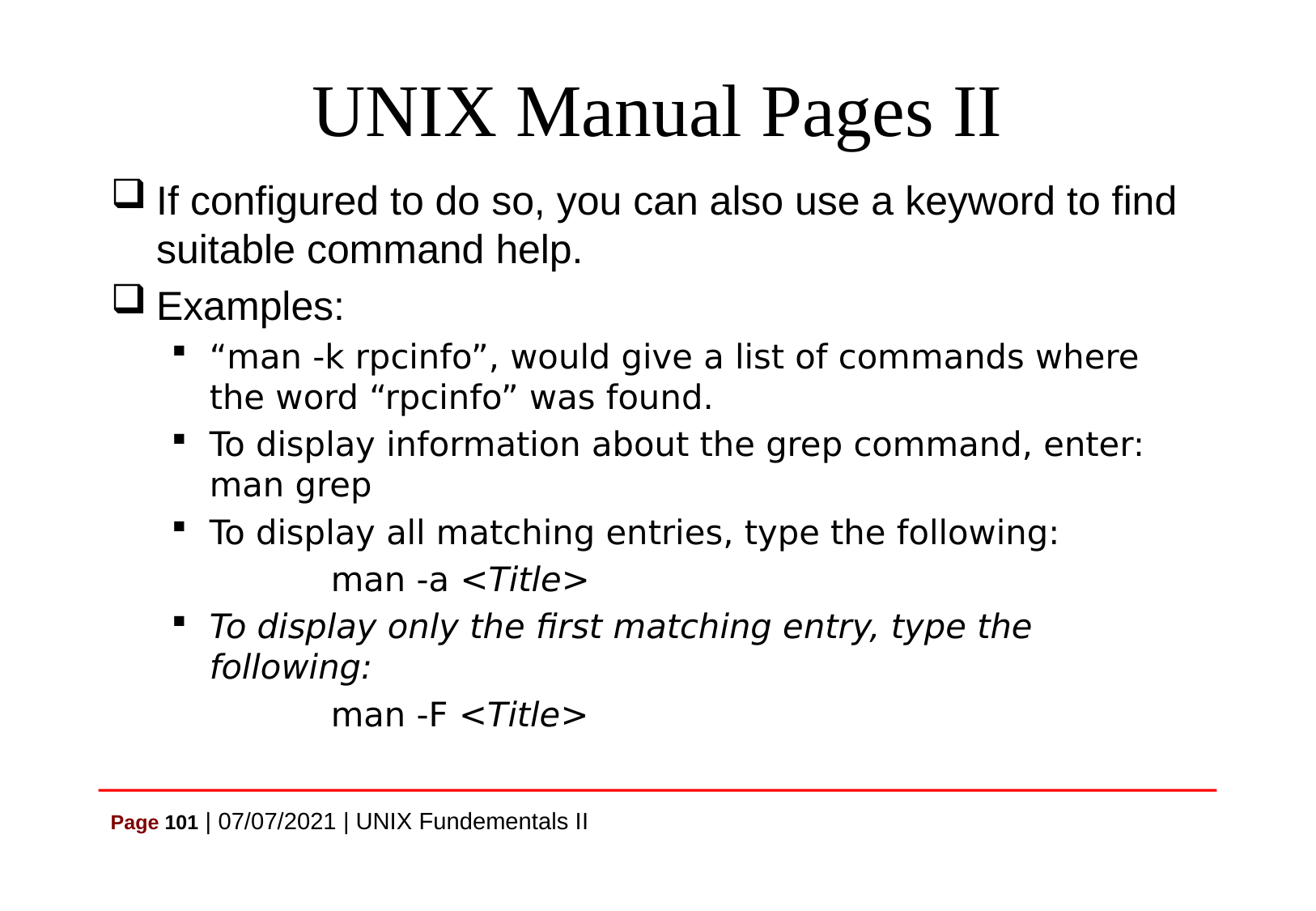

# UNIX Manual Pages II
If configured to do so, you can also use a keyword to find suitable command help.
Examples:
“man -k rpcinfo”, would give a list of commands where the word “rpcinfo” was found.
To display information about the grep command, enter: man grep
To display all matching entries, type the following:
		man -a <Title>
To display only the first matching entry, type the following:
		man -F <Title>
Page 101 | 07/07/2021 | UNIX Fundementals II